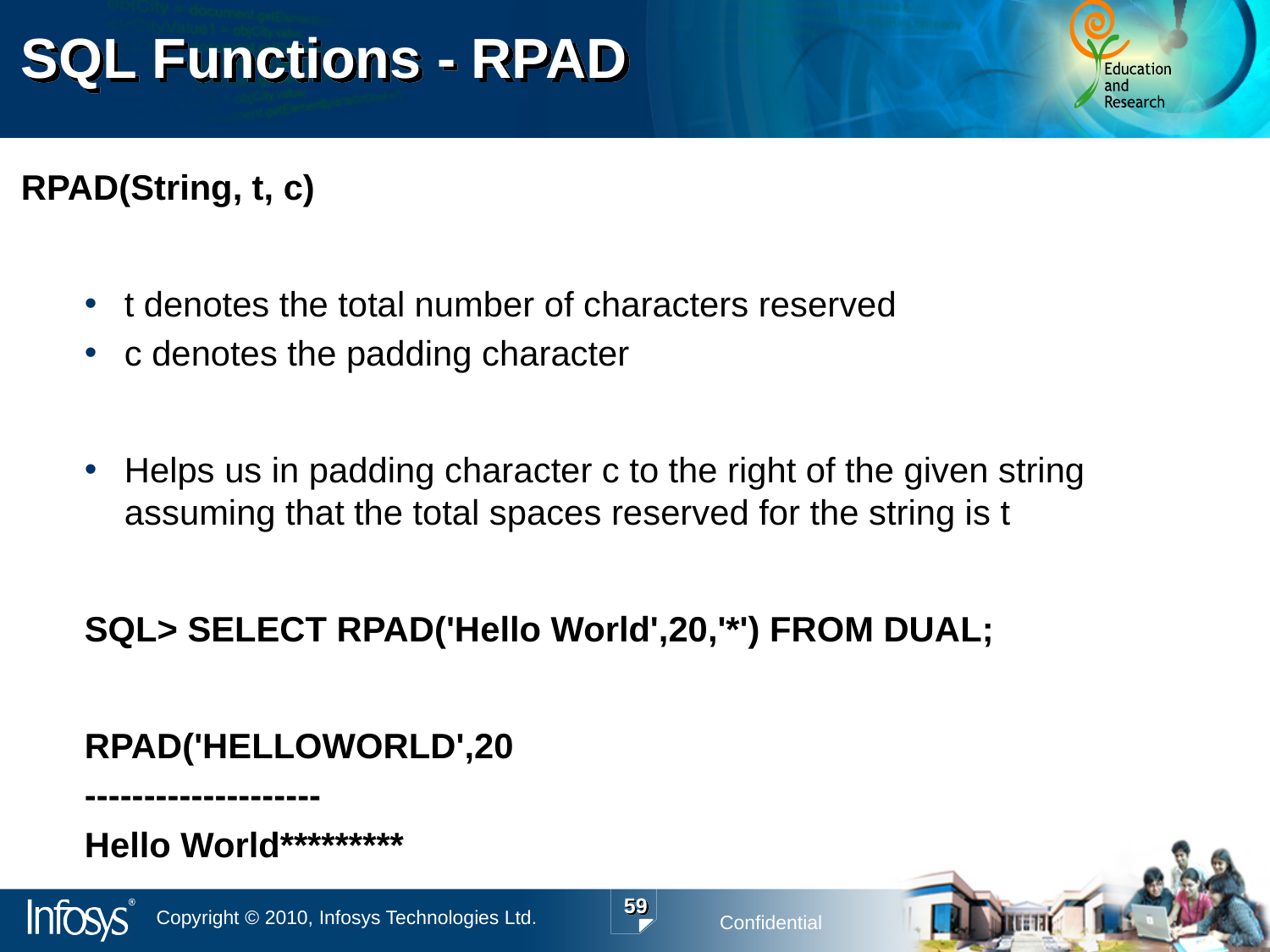

# SQL Functions - RPAD
RPAD(String, t, c)

t denotes the total number of characters reserved
c denotes the padding character

Helps us in padding character c to the right of the given string assuming that the total spaces reserved for the string is t

SQL> SELECT RPAD('Hello World',20,'*') FROM DUAL;

RPAD('HELLOWORLD',20
--------------------
Hello World*********
59